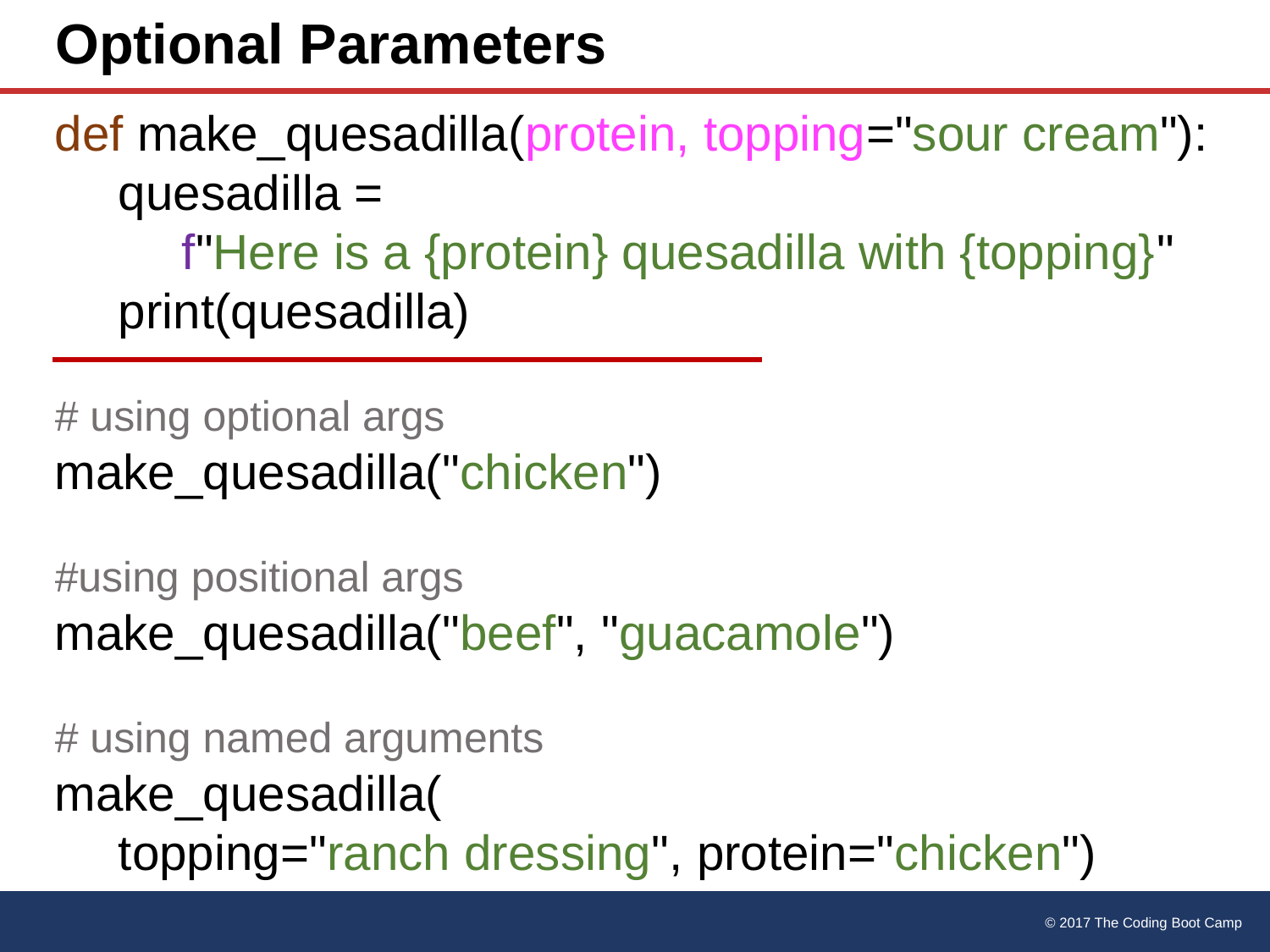

# Optional Parameters
def make_quesadilla(protein, topping="sour cream"):
quesadilla =
f"Here is a {protein} quesadilla with {topping}"
print(quesadilla)

# using optional args
make_quesadilla("chicken")

#using positional args
make_quesadilla("beef", "guacamole")

# using named arguments
make_quesadilla(
topping="ranch dressing", protein="chicken")